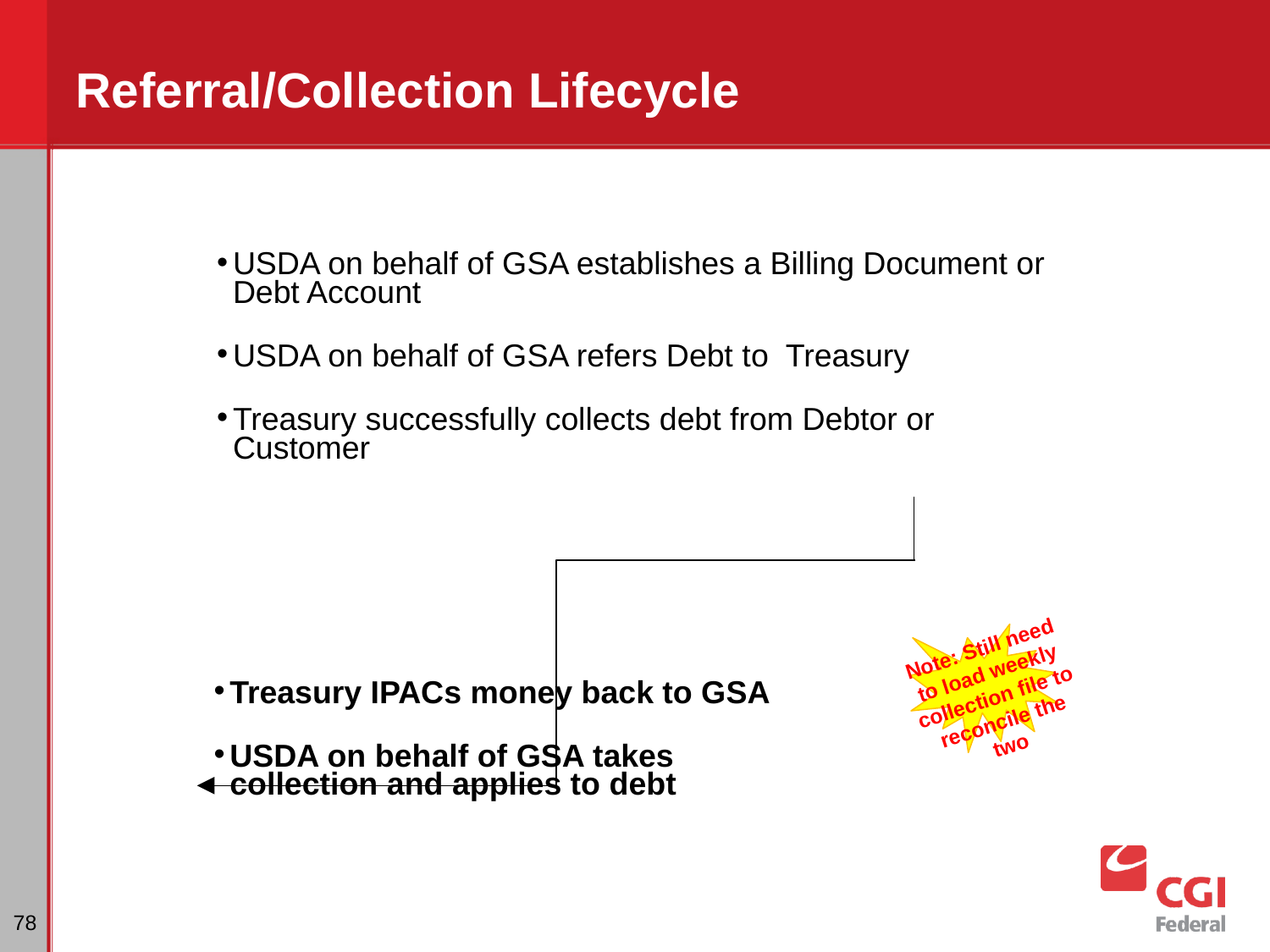

# Referral/Collection Lifecycle
USDA on behalf of GSA establishes a Billing Document or Debt Account

USDA on behalf of GSA refers Debt to  Treasury

Treasury successfully collects debt from Debtor or Customer

Treasury IPACs money back to GSA

USDA on behalf of GSA takes collection and applies to debt

Note: Still need to load weekly collection file to reconcile the two
78